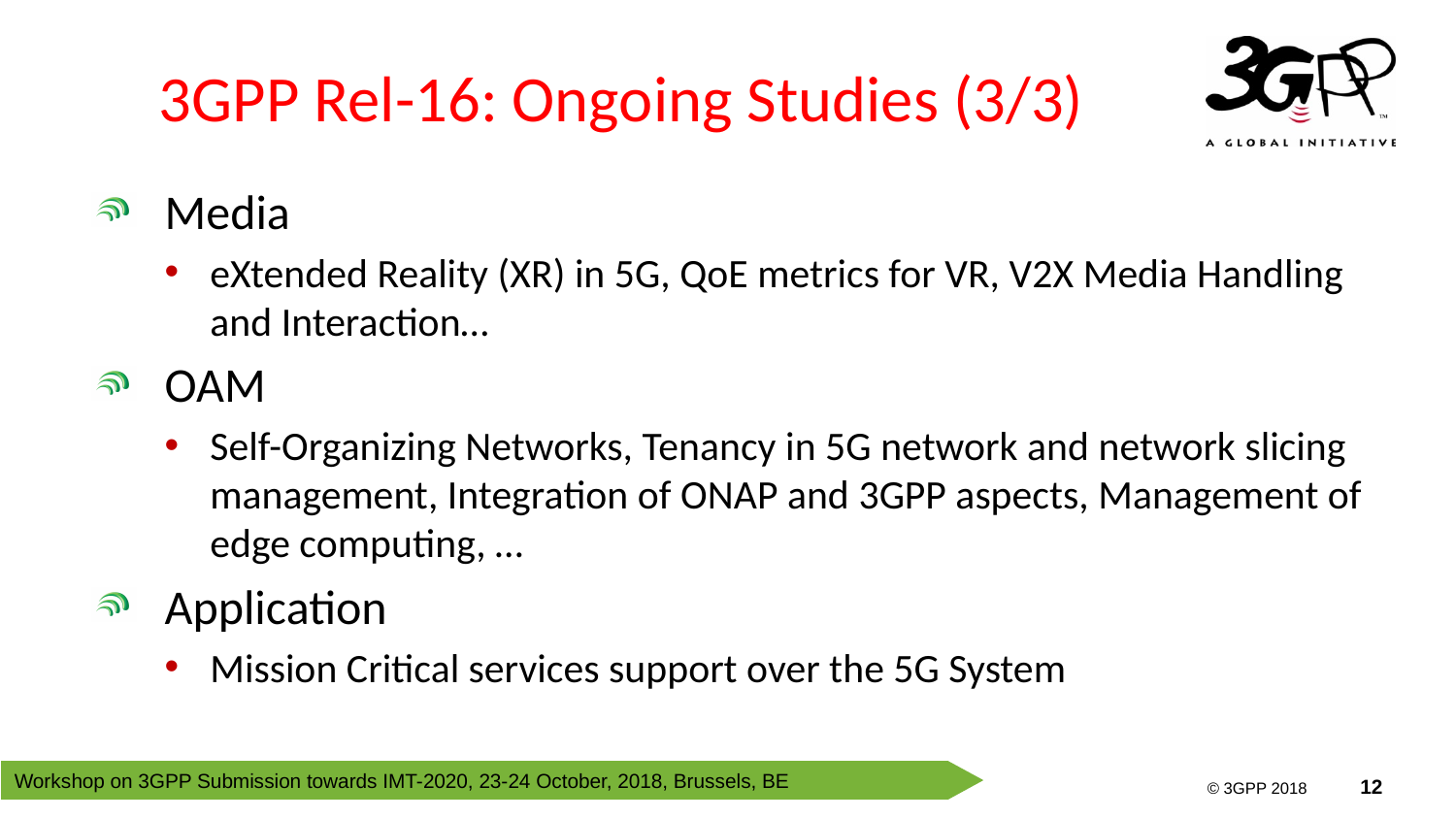

# 3GPP Rel-16: Ongoing Studies (3/3)
Media
eXtended Reality (XR) in 5G, QoE metrics for VR, V2X Media Handling and Interaction…
OAM
Self-Organizing Networks, Tenancy in 5G network and network slicing management, Integration of ONAP and 3GPP aspects, Management of edge computing, …
Application
Mission Critical services support over the 5G System